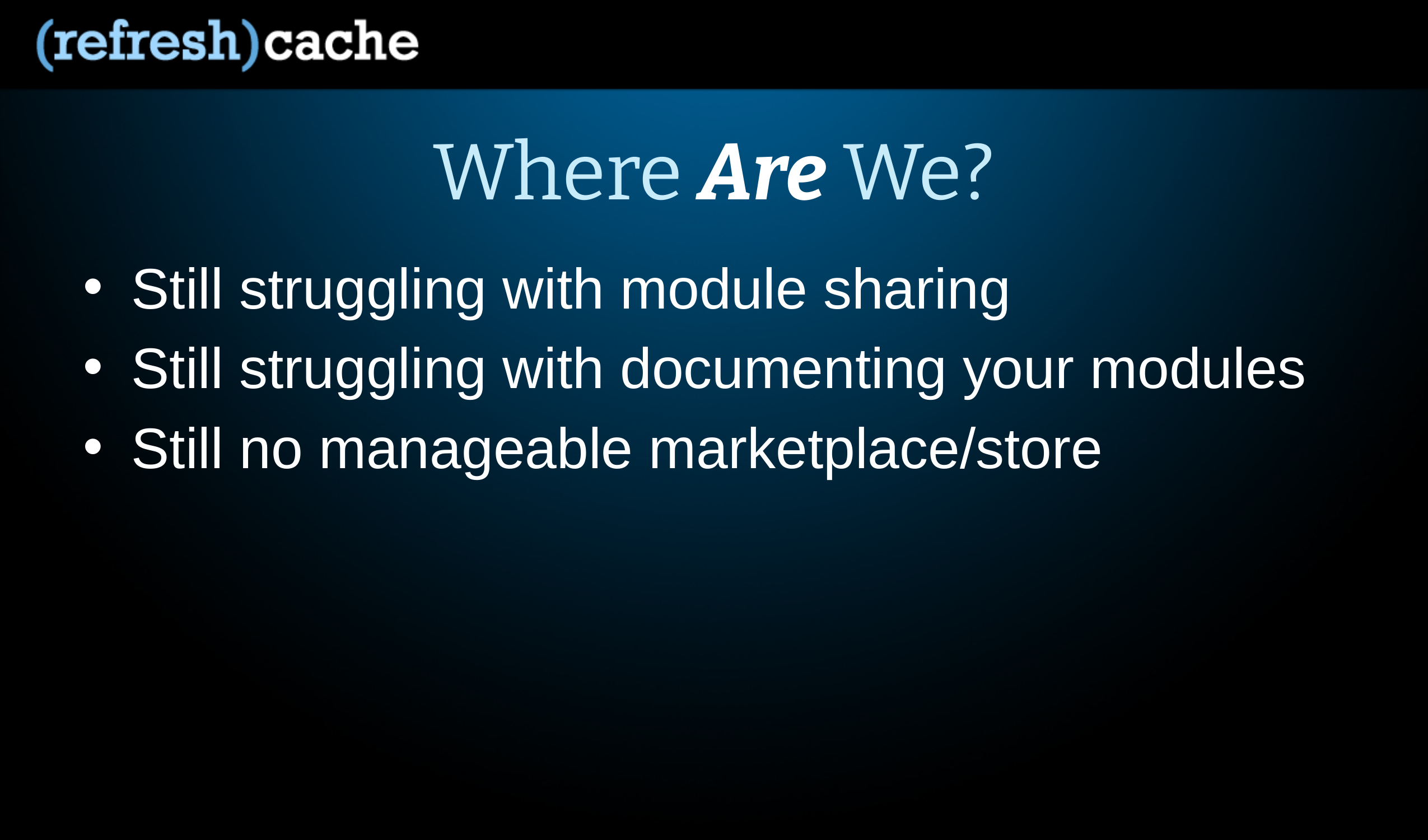

# Where Are We?
Still struggling with module sharing
Still struggling with documenting your modules
Still no manageable marketplace/store